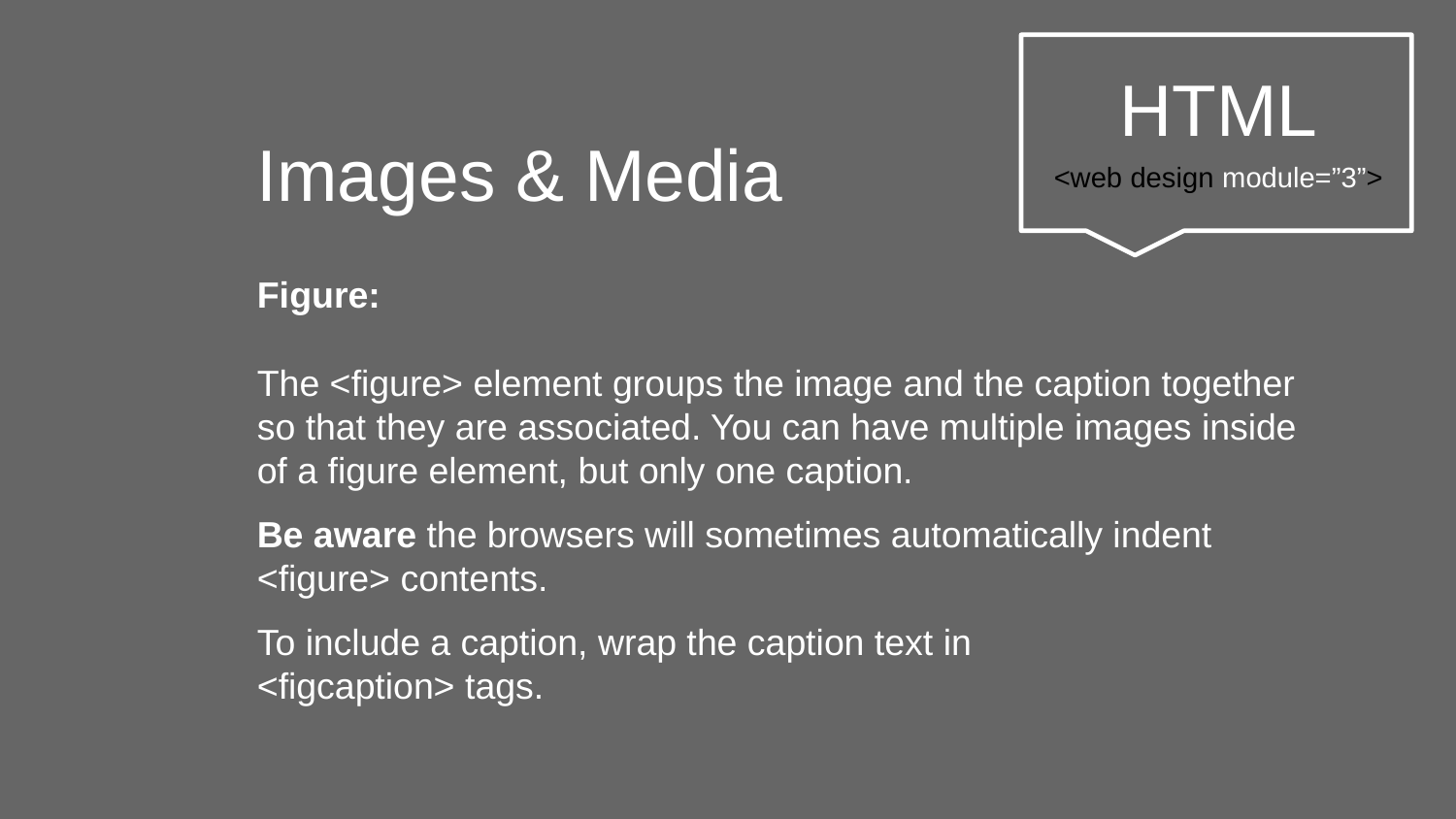

Images & Media

HTML
<web design module=”3”>
Figure:
The <figure> element groups the image and the caption together so that they are associated. You can have multiple images inside of a figure element, but only one caption.
Be aware the browsers will sometimes automatically indent <figure> contents.
To include a caption, wrap the caption text in
<figcaption> tags.